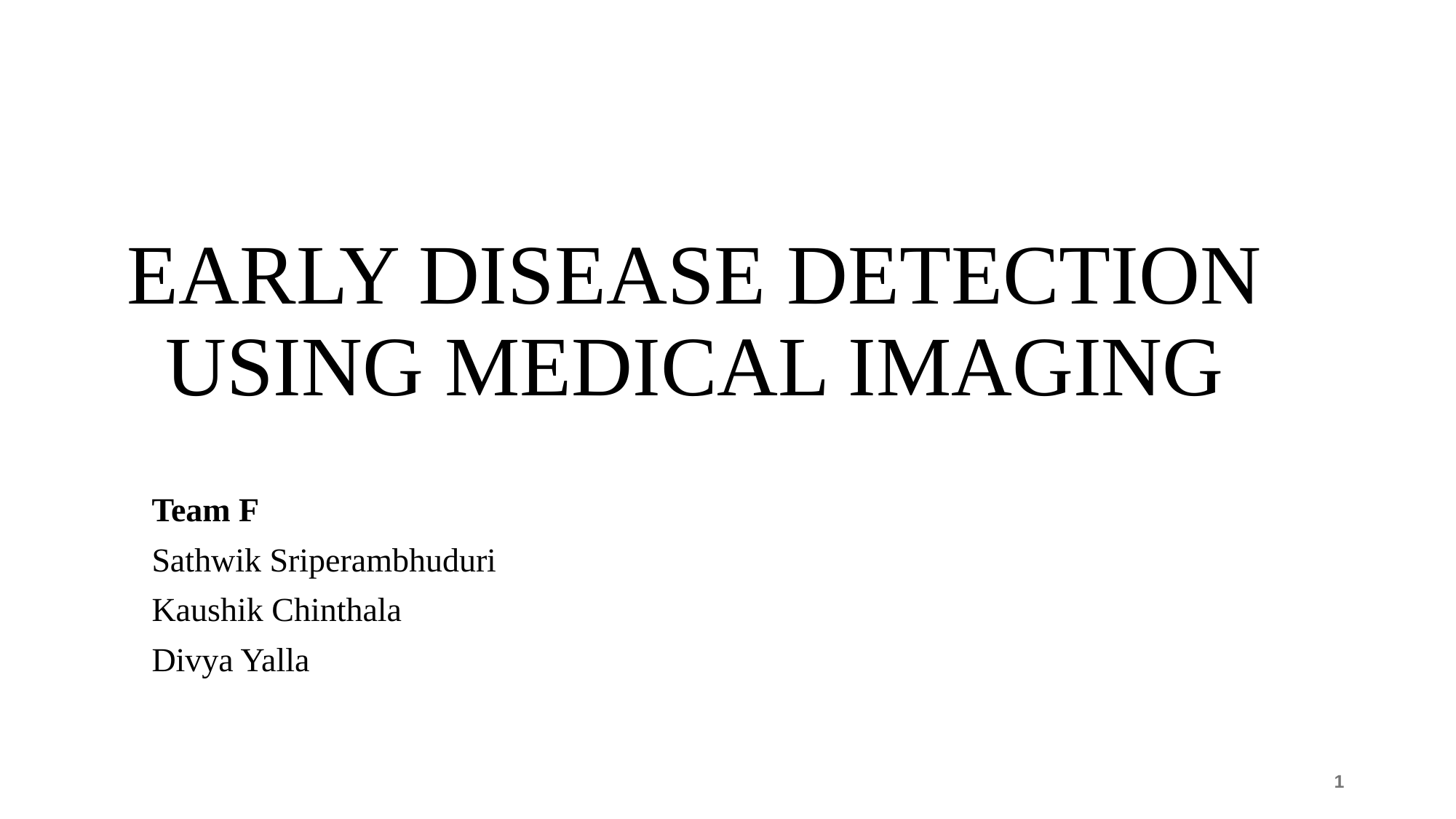

# EARLY DISEASE DETECTION USING MEDICAL IMAGING
Team F
Sathwik Sriperambhuduri
Kaushik Chinthala
Divya Yalla
1